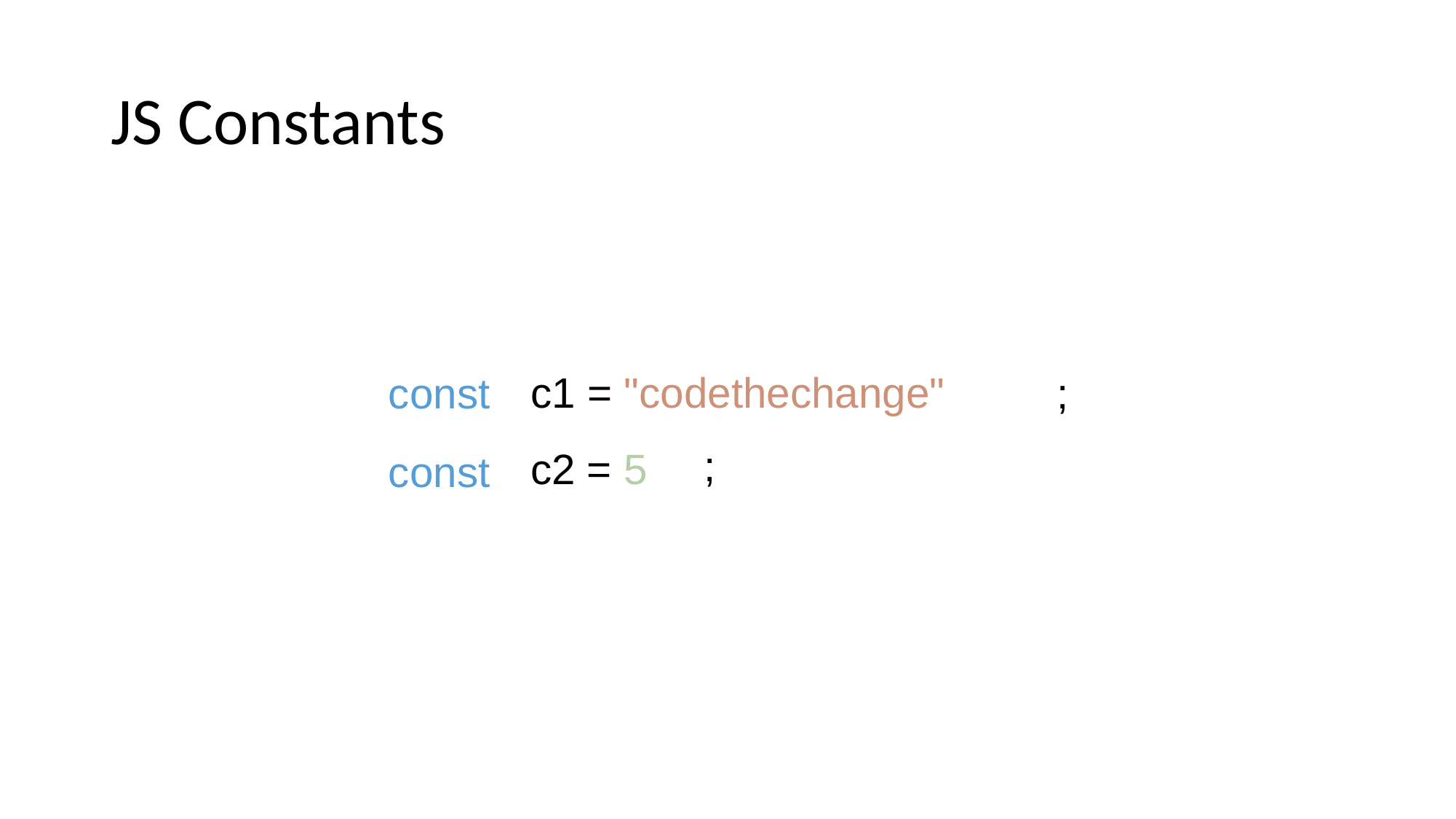

# JS Constants
const
;
c1 = "codethechange"

;
c2 = 5
const